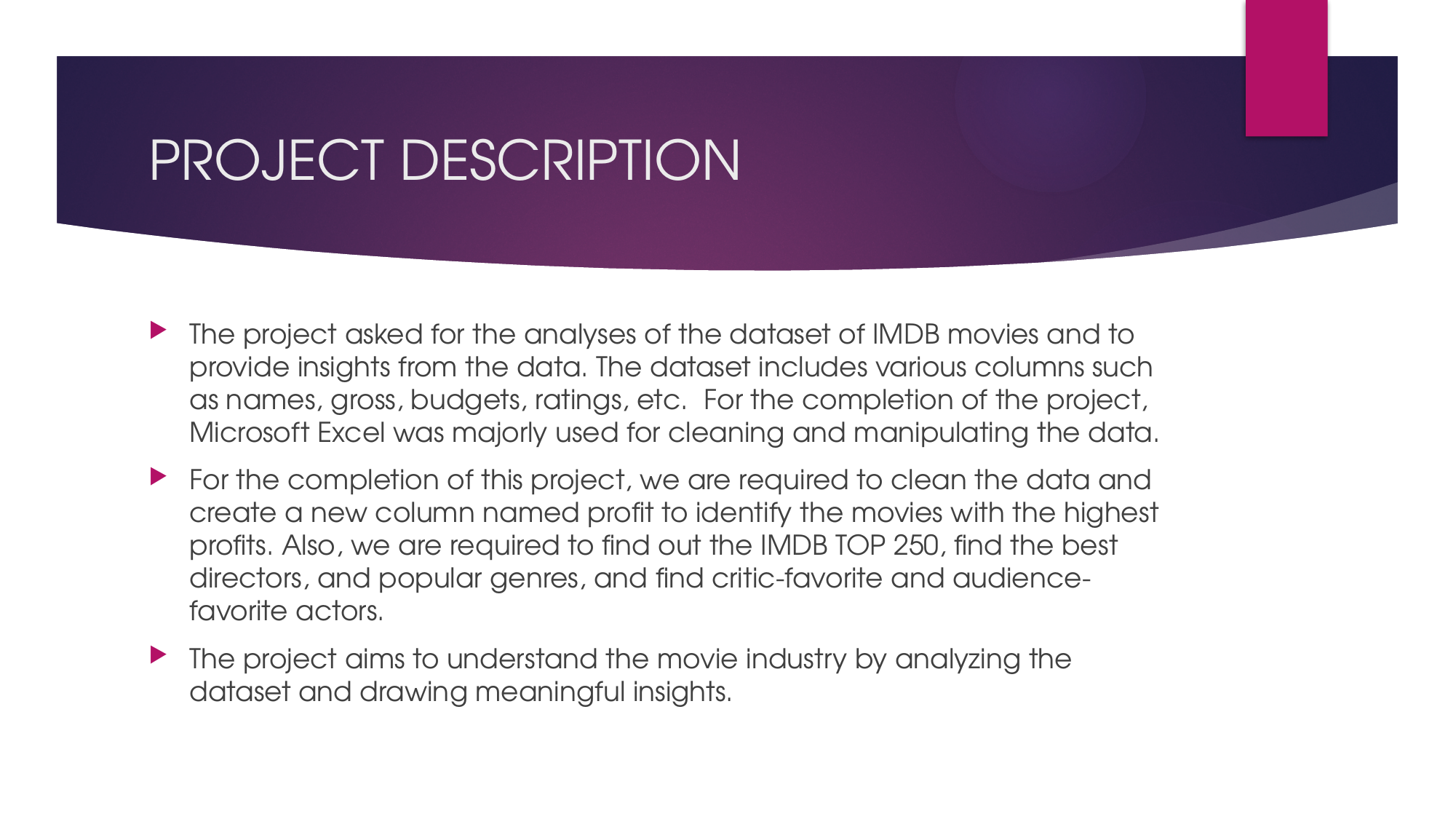

# PROJECT DESCRIPTION
The project asked for the analyses of the dataset of IMDB movies and to provide insights from the data. The dataset includes various columns such as names, gross, budgets, ratings, etc.  For the completion of the project, Microsoft Excel was majorly used for cleaning and manipulating the data.
For the completion of this project, we are required to clean the data and create a new column named profit to identify the movies with the highest profits. Also, we are required to find out the IMDB TOP 250, find the best directors, and popular genres, and find critic-favorite and audience-favorite actors.
The project aims to understand the movie industry by analyzing the dataset and drawing meaningful insights.